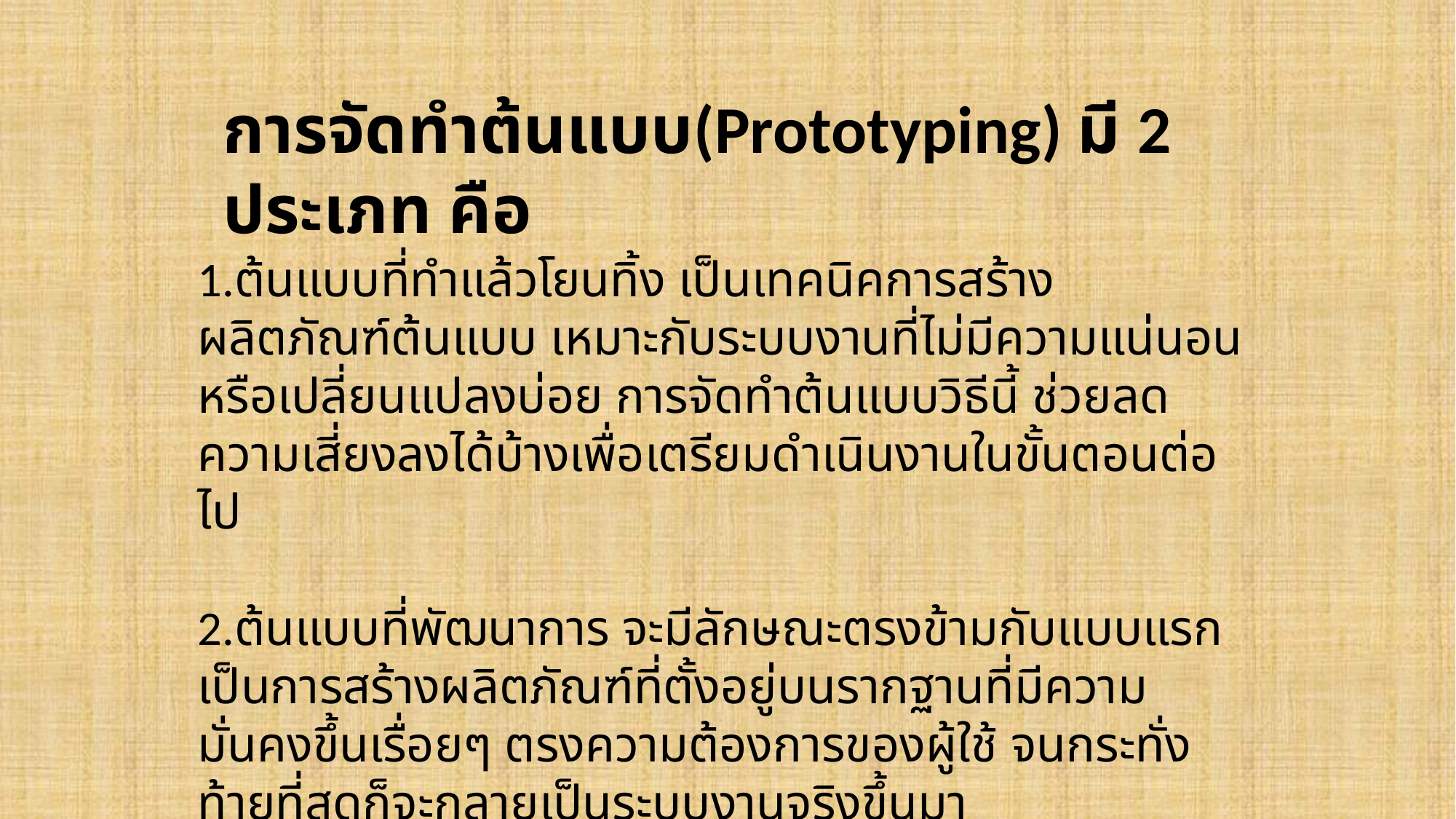

การจัดทำต้นแบบ(Prototyping) มี 2 ประเภท คือ
1.ต้นแบบที่ทำแล้วโยนทิ้ง เป็นเทคนิคการสร้างผลิตภัณฑ์ต้นแบบ เหมาะกับระบบงานที่ไม่มีความแน่นอน หรือเปลี่ยนแปลงบ่อย การจัดทำต้นแบบวิธีนี้ ช่วยลดความเสี่ยงลงได้บ้างเพื่อเตรียมดำเนินงานในขั้นตอนต่อไป

2.ต้นแบบที่พัฒนาการ จะมีลักษณะตรงข้ามกับแบบแรก เป็นการสร้างผลิตภัณฑ์ที่ตั้งอยู่บนรากฐานที่มีความมั่นคงขึ้นเรื่อยๆ ตรงความต้องการของผู้ใช้ จนกระทั่งท้ายที่สุดก็จะกลายเป็นระบบงานจริงขึ้นมา